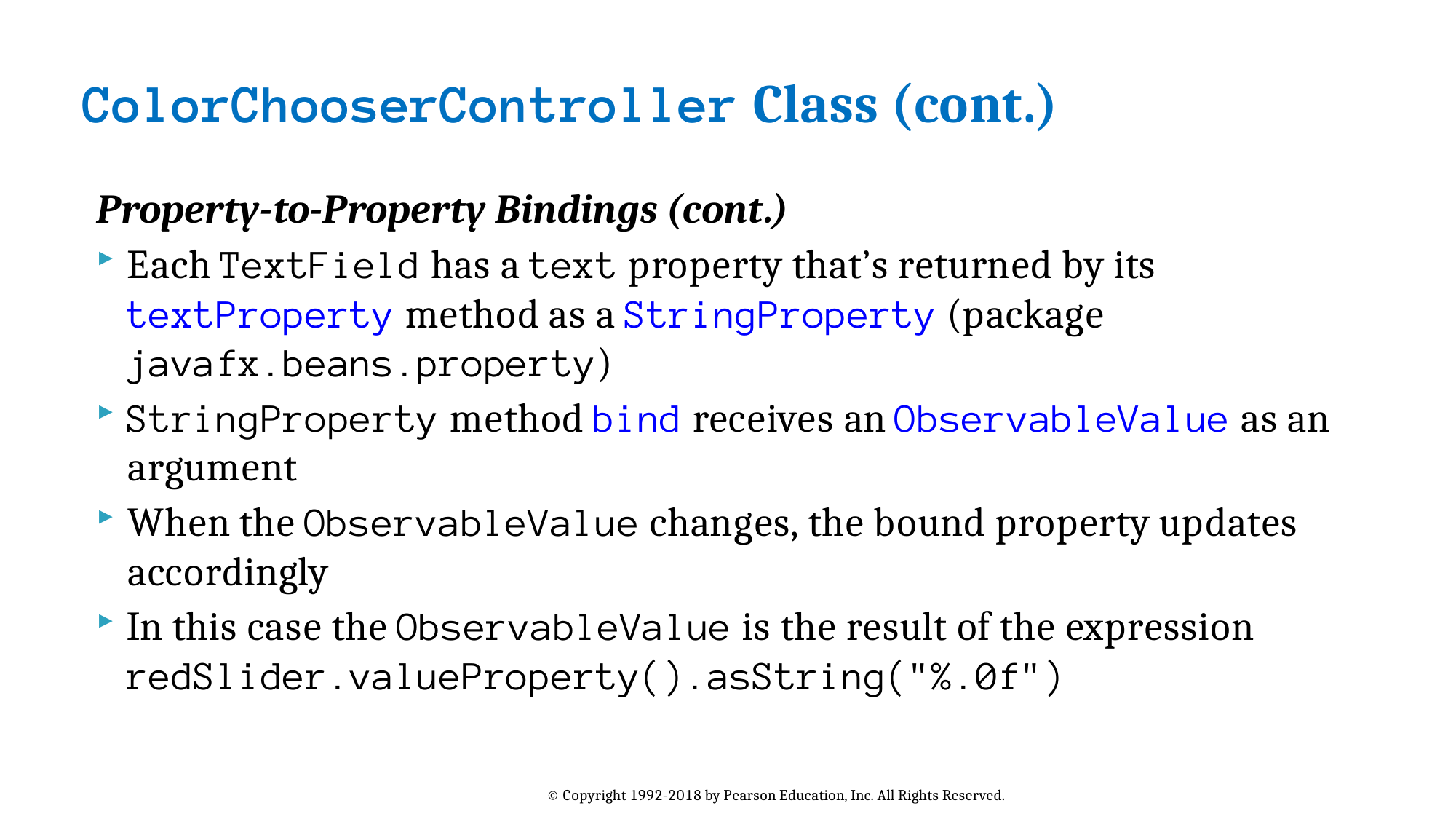

# ColorChooserController Class (cont.)
Property-to-Property Bindings (cont.)
Each TextField has a text property that’s returned by its textProperty method as a StringProperty (package javafx.beans.property)
StringProperty method bind receives an ObservableValue as an argument
When the ObservableValue changes, the bound property updates accordingly
In this case the ObservableValue is the result of the expression redSlider.valueProperty().asString("%.0f")
© Copyright 1992-2018 by Pearson Education, Inc. All Rights Reserved.